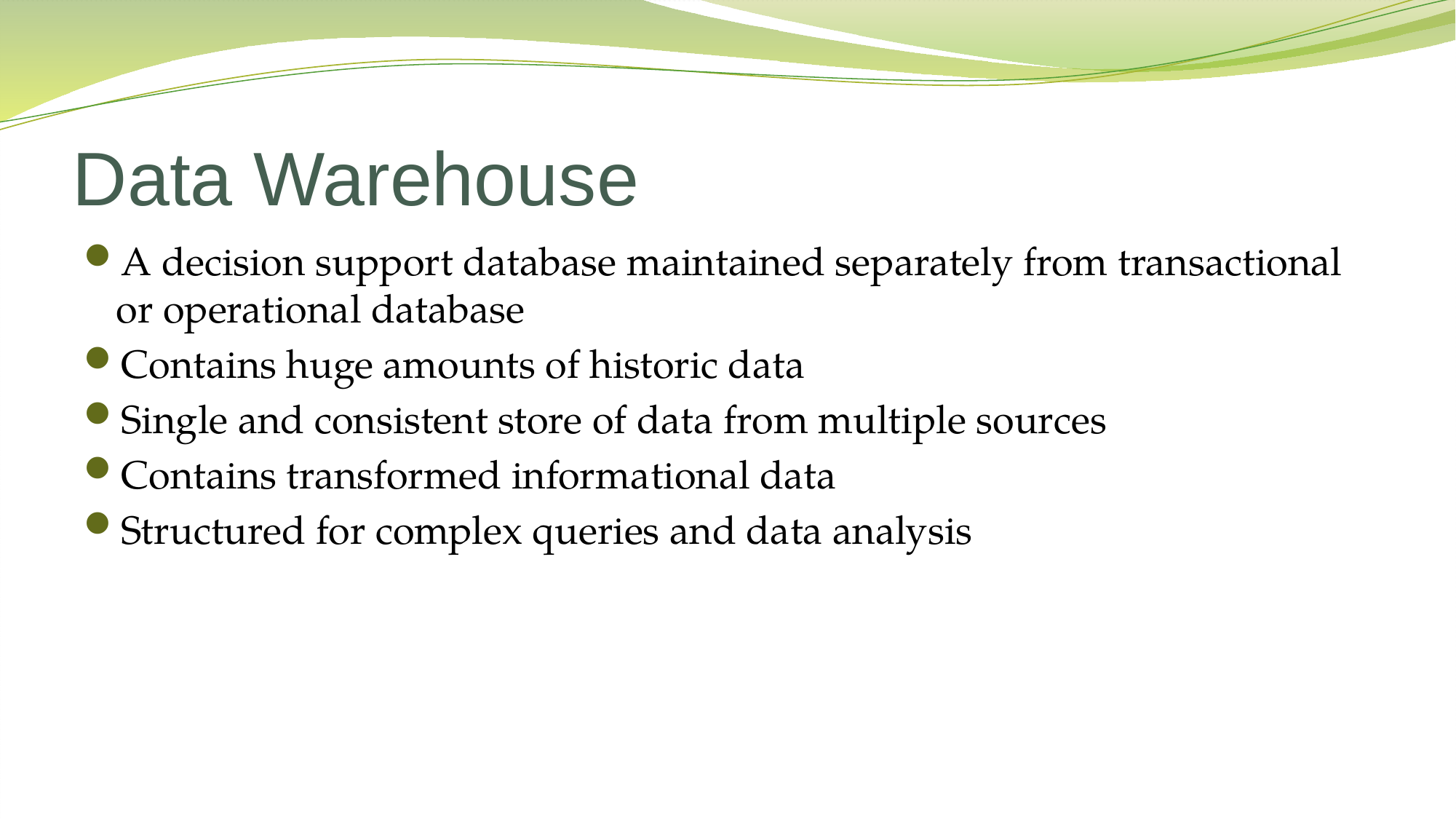

# Data Warehouse
A decision support database maintained separately from transactional or operational database
Contains huge amounts of historic data
Single and consistent store of data from multiple sources
Contains transformed informational data
Structured for complex queries and data analysis